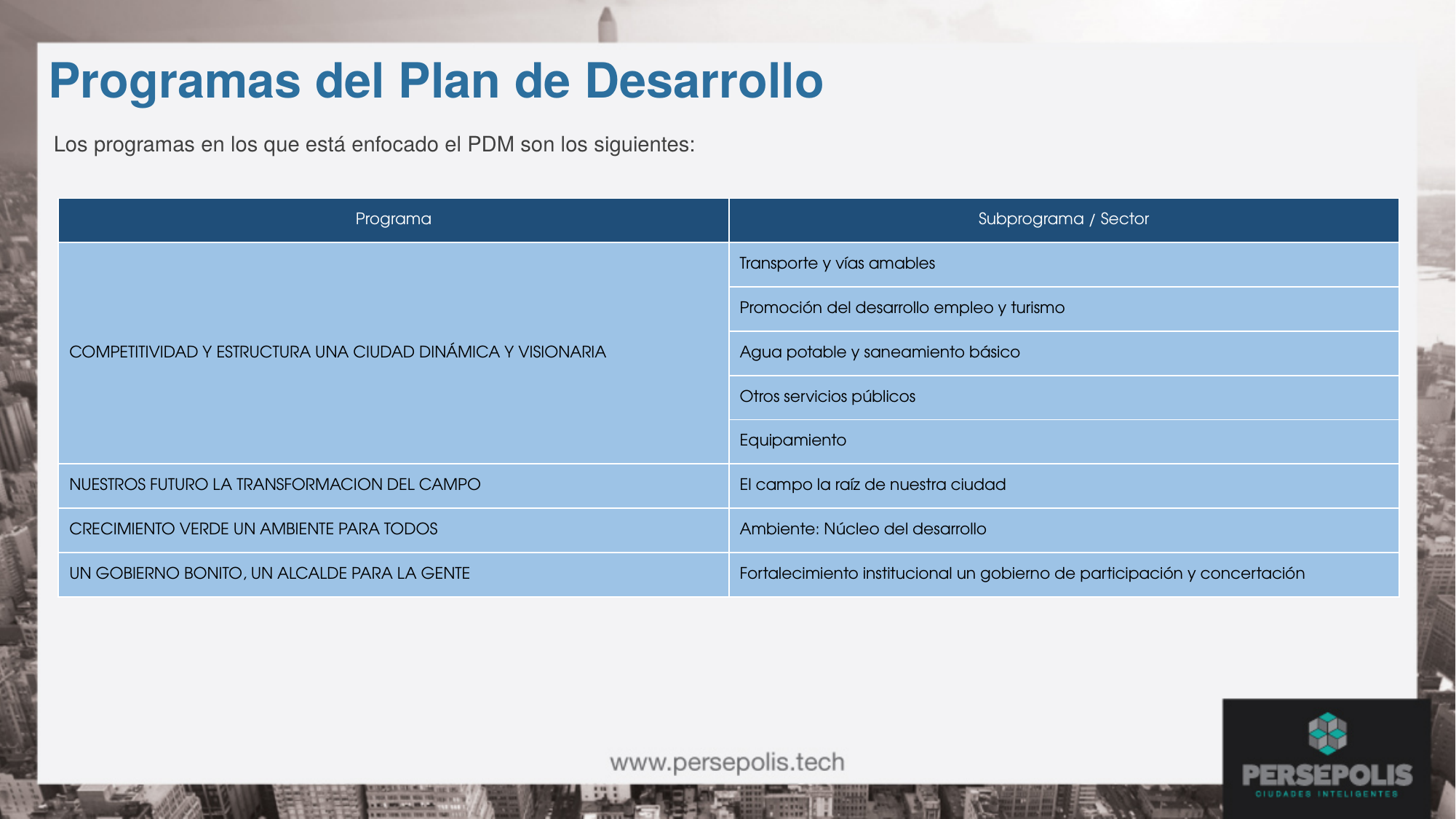

Programas del Plan de Desarrollo
Los programas en los que está enfocado el PDM son los siguientes:
| Programa | Subprograma / Sector |
| --- | --- |
| COMPETITIVIDAD Y ESTRUCTURA UNA CIUDAD DINÁMICA Y VISIONARIA | Transporte y vías amables |
|  | Promoción del desarrollo empleo y turismo |
|  | Agua potable y saneamiento básico |
|  | Otros servicios públicos |
|  | Equipamiento |
| NUESTROS FUTURO LA TRANSFORMACION DEL CAMPO | El campo la raíz de nuestra ciudad |
| CRECIMIENTO VERDE UN AMBIENTE PARA TODOS | Ambiente: Núcleo del desarrollo |
| UN GOBIERNO BONITO, UN ALCALDE PARA LA GENTE | Fortalecimiento institucional un gobierno de participación y concertación |